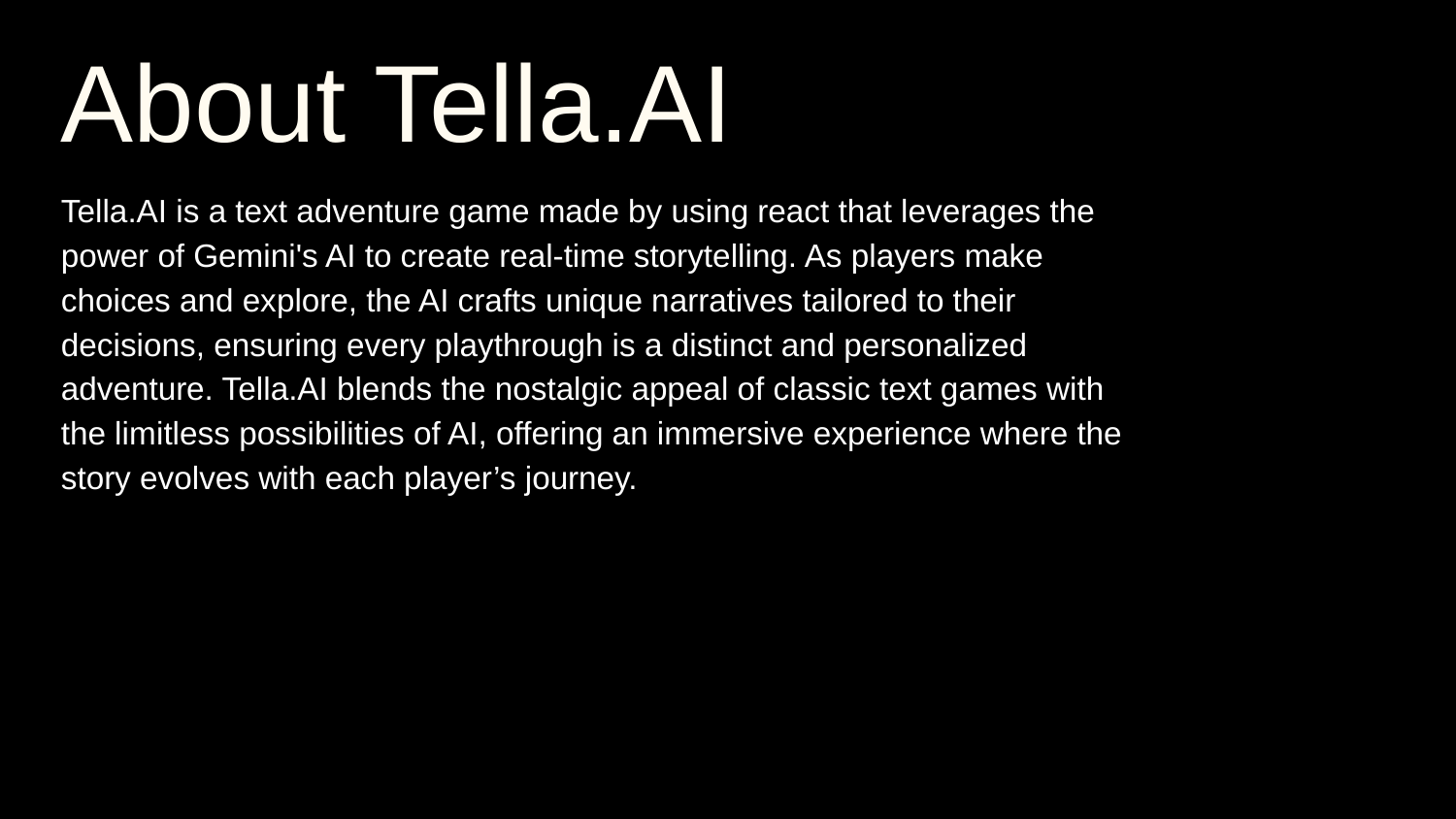

# About Tella.AI
Tella.AI is a text adventure game made by using react that leverages the power of Gemini's AI to create real-time storytelling. As players make choices and explore, the AI crafts unique narratives tailored to their decisions, ensuring every playthrough is a distinct and personalized adventure. Tella.AI blends the nostalgic appeal of classic text games with the limitless possibilities of AI, offering an immersive experience where the story evolves with each player’s journey.